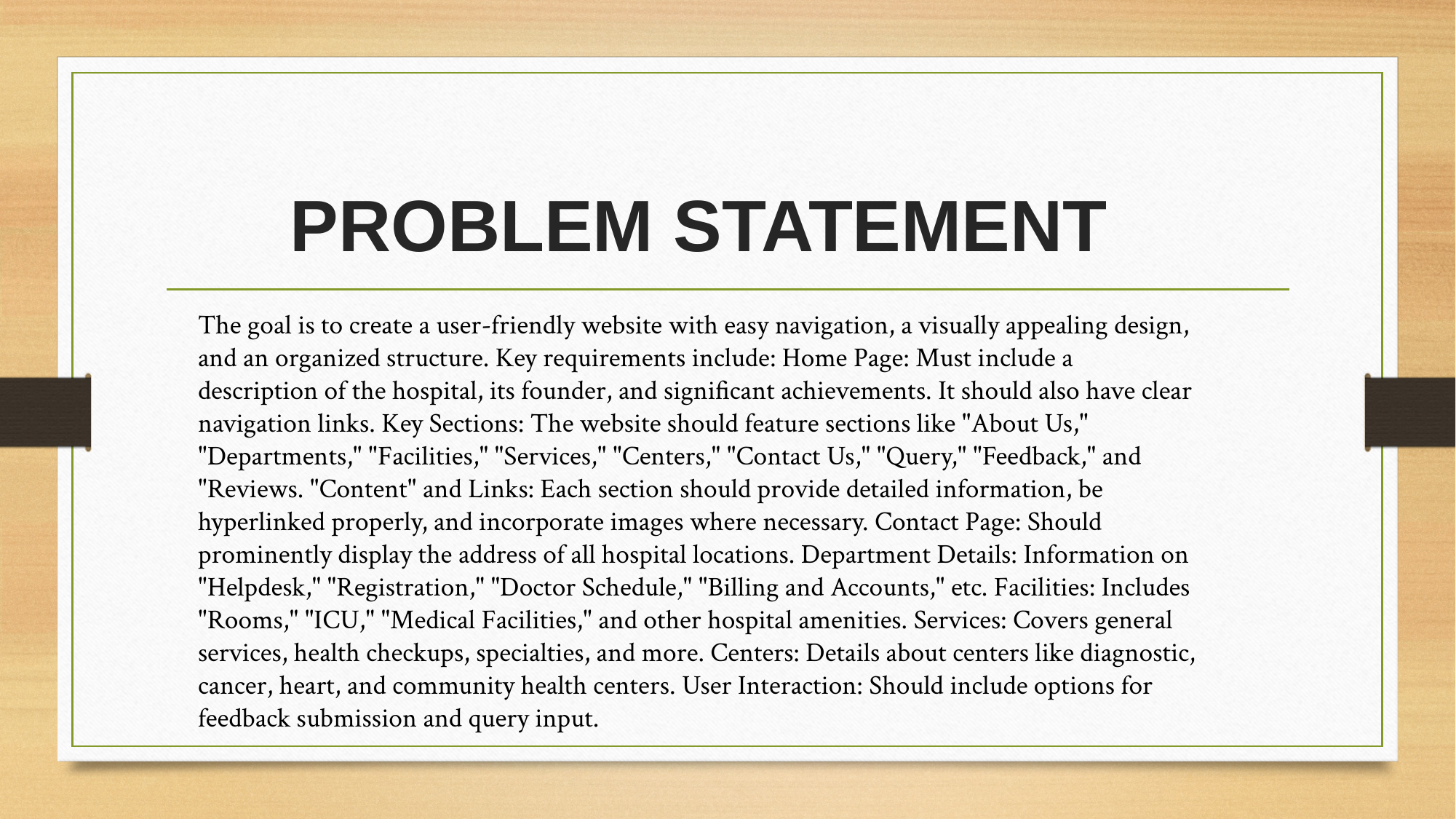

# PROBLEM STATEMENT
The goal is to create a user-friendly website with easy navigation, a visually appealing design, and an organized structure. Key requirements include: Home Page: Must include a description of the hospital, its founder, and significant achievements. It should also have clear navigation links. Key Sections: The website should feature sections like "About Us," "Departments," "Facilities," "Services," "Centers," "Contact Us," "Query," "Feedback," and "Reviews. "Content" and Links: Each section should provide detailed information, be hyperlinked properly, and incorporate images where necessary. Contact Page: Should prominently display the address of all hospital locations. Department Details: Information on "Helpdesk," "Registration," "Doctor Schedule," "Billing and Accounts," etc. Facilities: Includes "Rooms," "ICU," "Medical Facilities," and other hospital amenities. Services: Covers general services, health checkups, specialties, and more. Centers: Details about centers like diagnostic, cancer, heart, and community health centers. User Interaction: Should include options for feedback submission and query input.